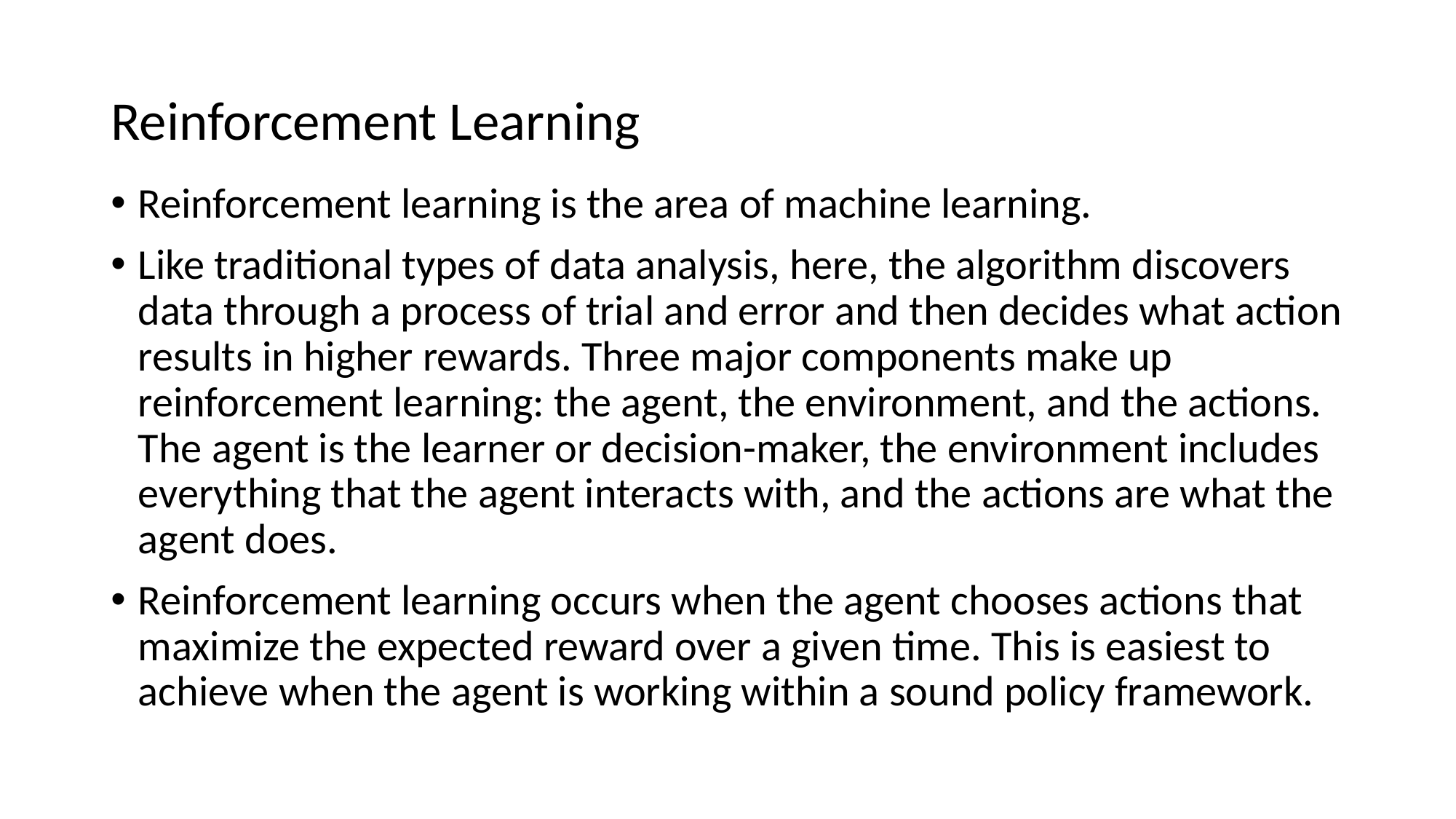

# Reinforcement Learning
Reinforcement learning is the area of machine learning.
Like traditional types of data analysis, here, the algorithm discovers data through a process of trial and error and then decides what action results in higher rewards. Three major components make up reinforcement learning: the agent, the environment, and the actions. The agent is the learner or decision-maker, the environment includes everything that the agent interacts with, and the actions are what the agent does.
Reinforcement learning occurs when the agent chooses actions that maximize the expected reward over a given time. This is easiest to achieve when the agent is working within a sound policy framework.